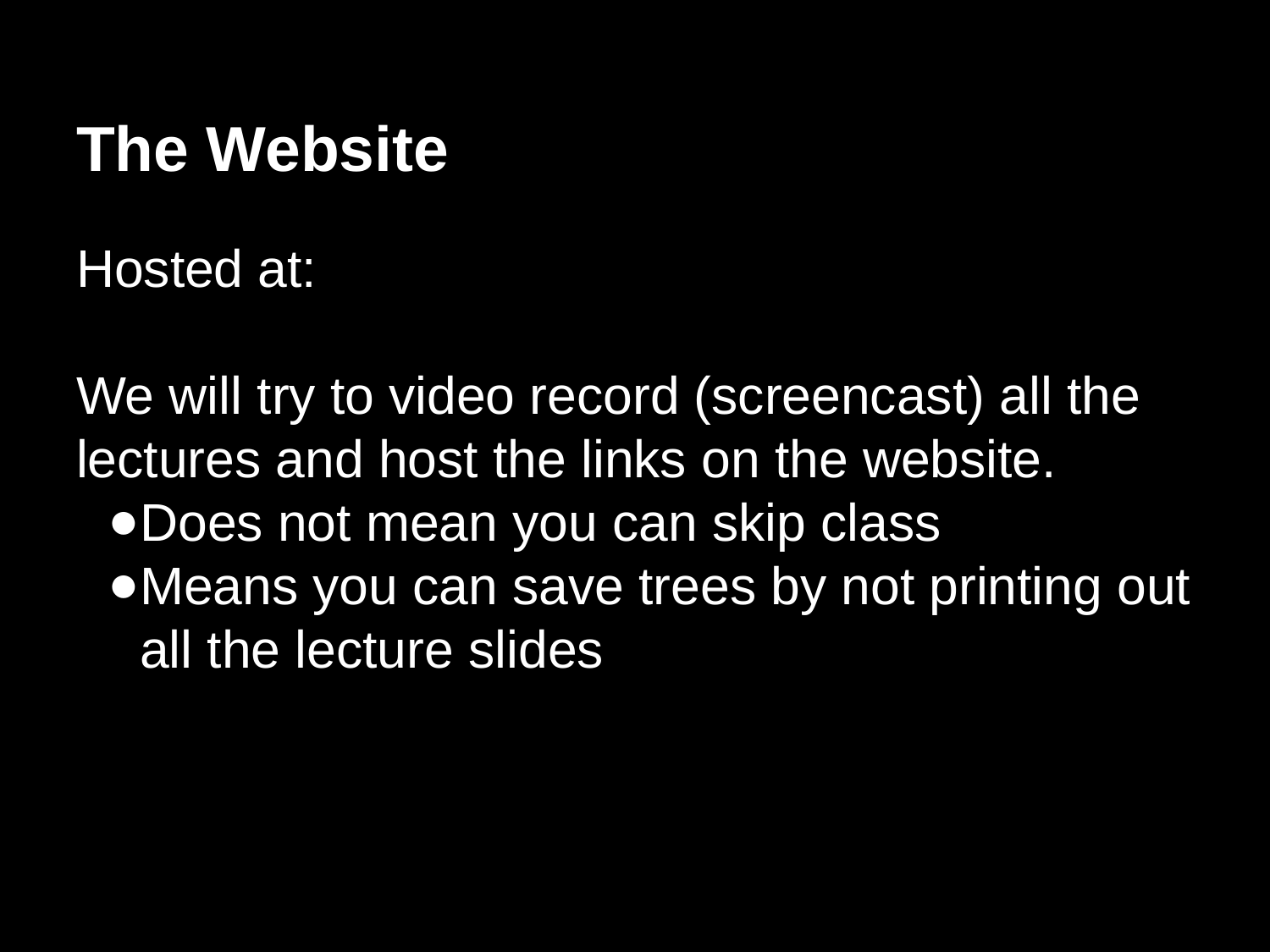

# The Website
Hosted at:

We will try to video record (screencast) all the lectures and host the links on the website.
Does not mean you can skip class
Means you can save trees by not printing out all the lecture slides